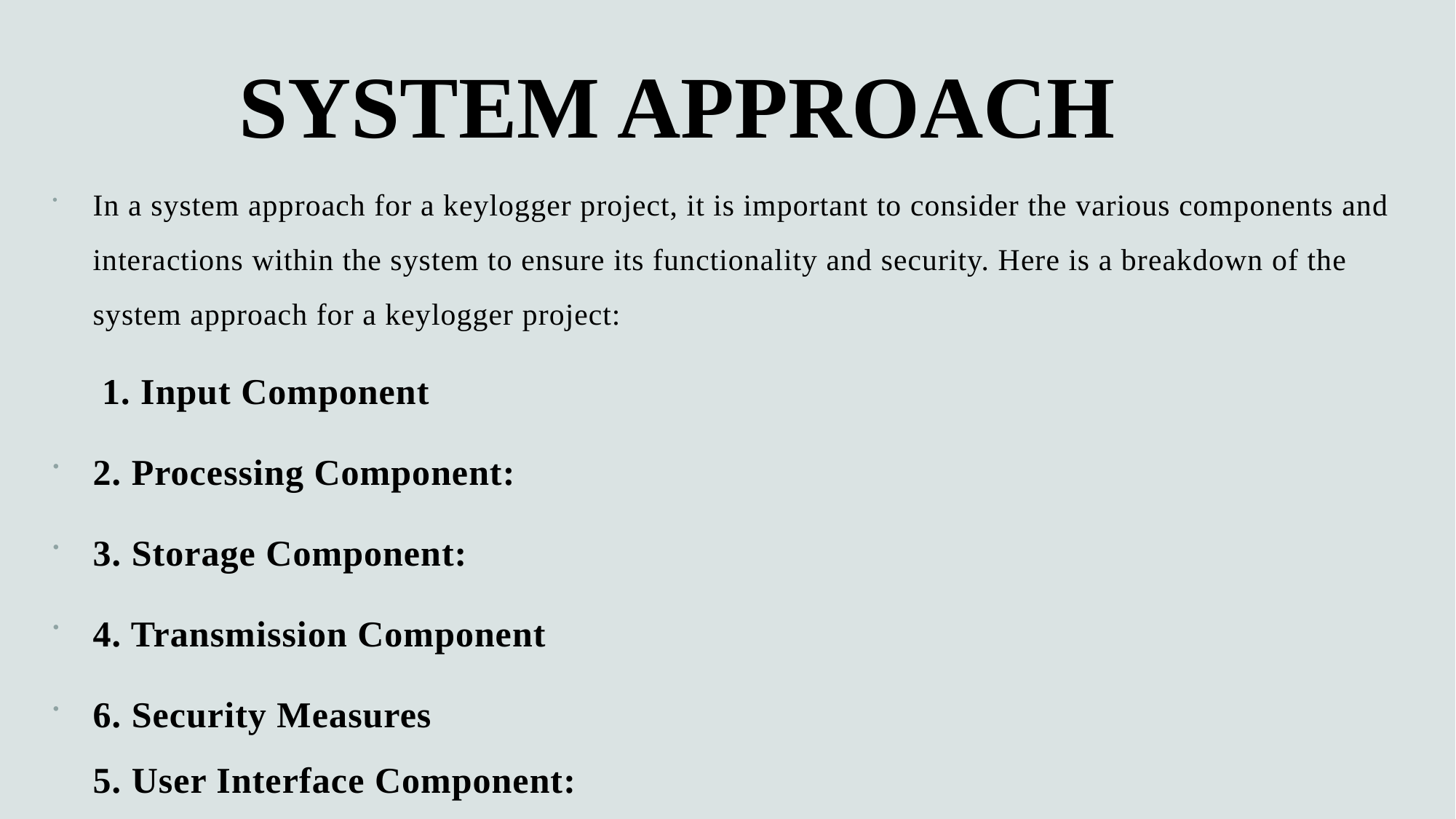

# SYSTEM APPROACH
In a system approach for a keylogger project, it is important to consider the various components and interactions within the system to ensure its functionality and security. Here is a breakdown of the system approach for a keylogger project:
      1. Input Component
2. Processing Component:
3. Storage Component:
4. Transmission Component
6. Security Measures
5. User Interface Component: